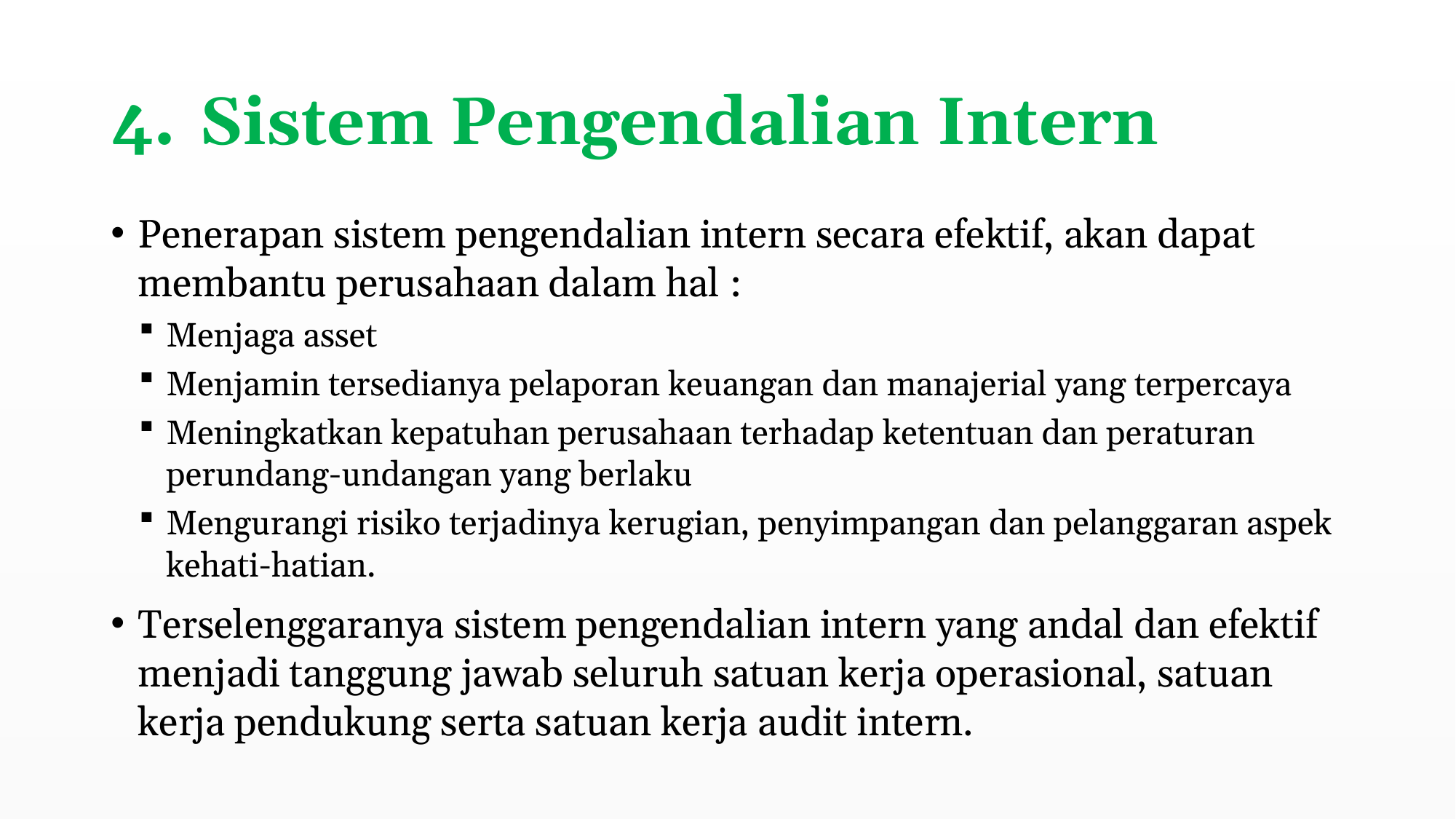

# Sistem Pengendalian Intern
Penerapan sistem pengendalian intern secara efektif, akan dapat membantu perusahaan dalam hal :
Menjaga asset
Menjamin tersedianya pelaporan keuangan dan manajerial yang terpercaya
Meningkatkan kepatuhan perusahaan terhadap ketentuan dan peraturan perundang-undangan yang berlaku
Mengurangi risiko terjadinya kerugian, penyimpangan dan pelanggaran aspek kehati-hatian.
Terselenggaranya sistem pengendalian intern yang andal dan efektif menjadi tanggung jawab seluruh satuan kerja operasional, satuan kerja pendukung serta satuan kerja audit intern.